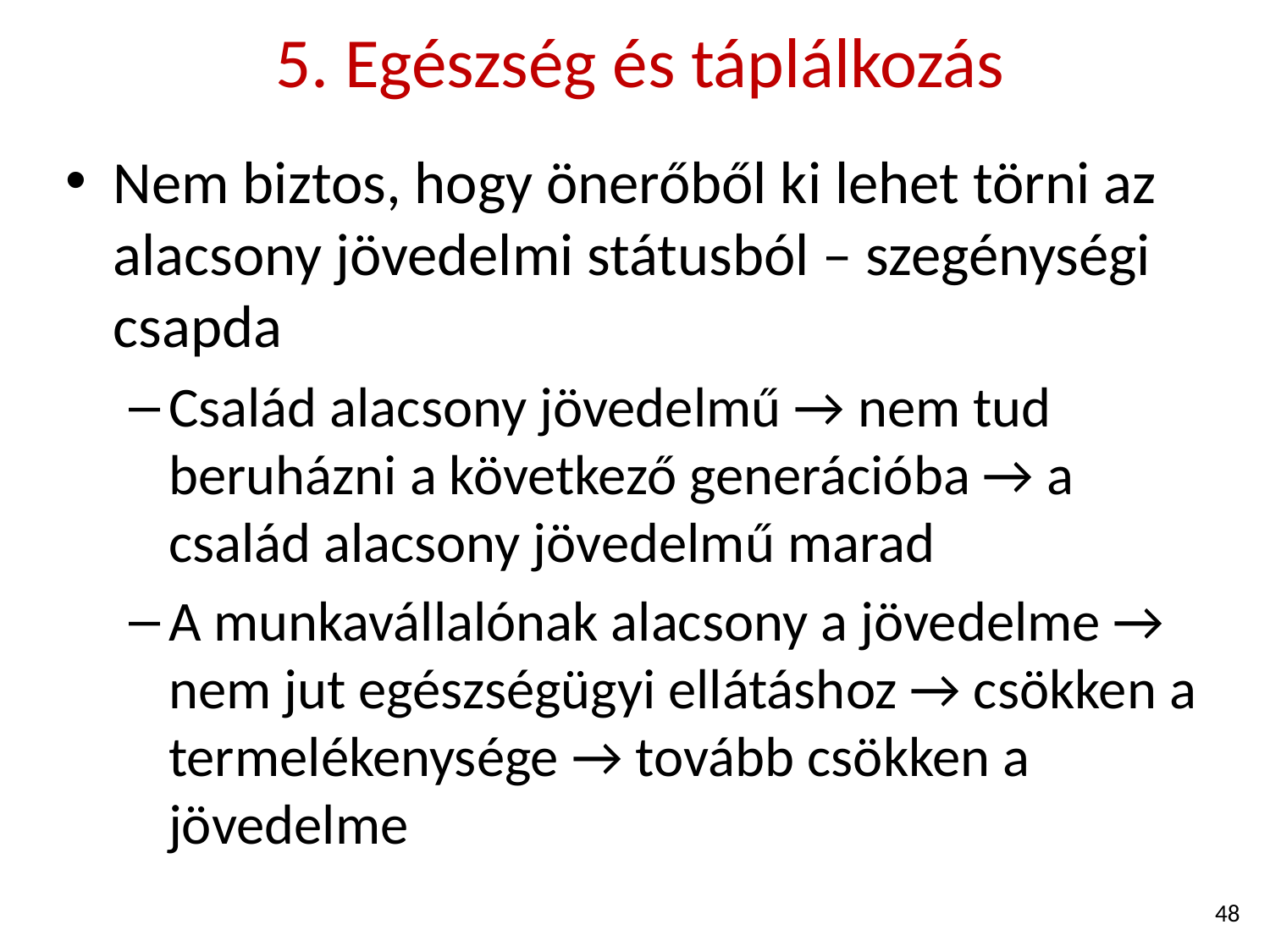

# 5. Egészség és táplálkozás
Nem biztos, hogy önerőből ki lehet törni az alacsony jövedelmi státusból – szegénységi csapda
Család alacsony jövedelmű → nem tud beruházni a következő generációba → a család alacsony jövedelmű marad
A munkavállalónak alacsony a jövedelme → nem jut egészségügyi ellátáshoz → csökken a termelékenysége → tovább csökken a jövedelme
48